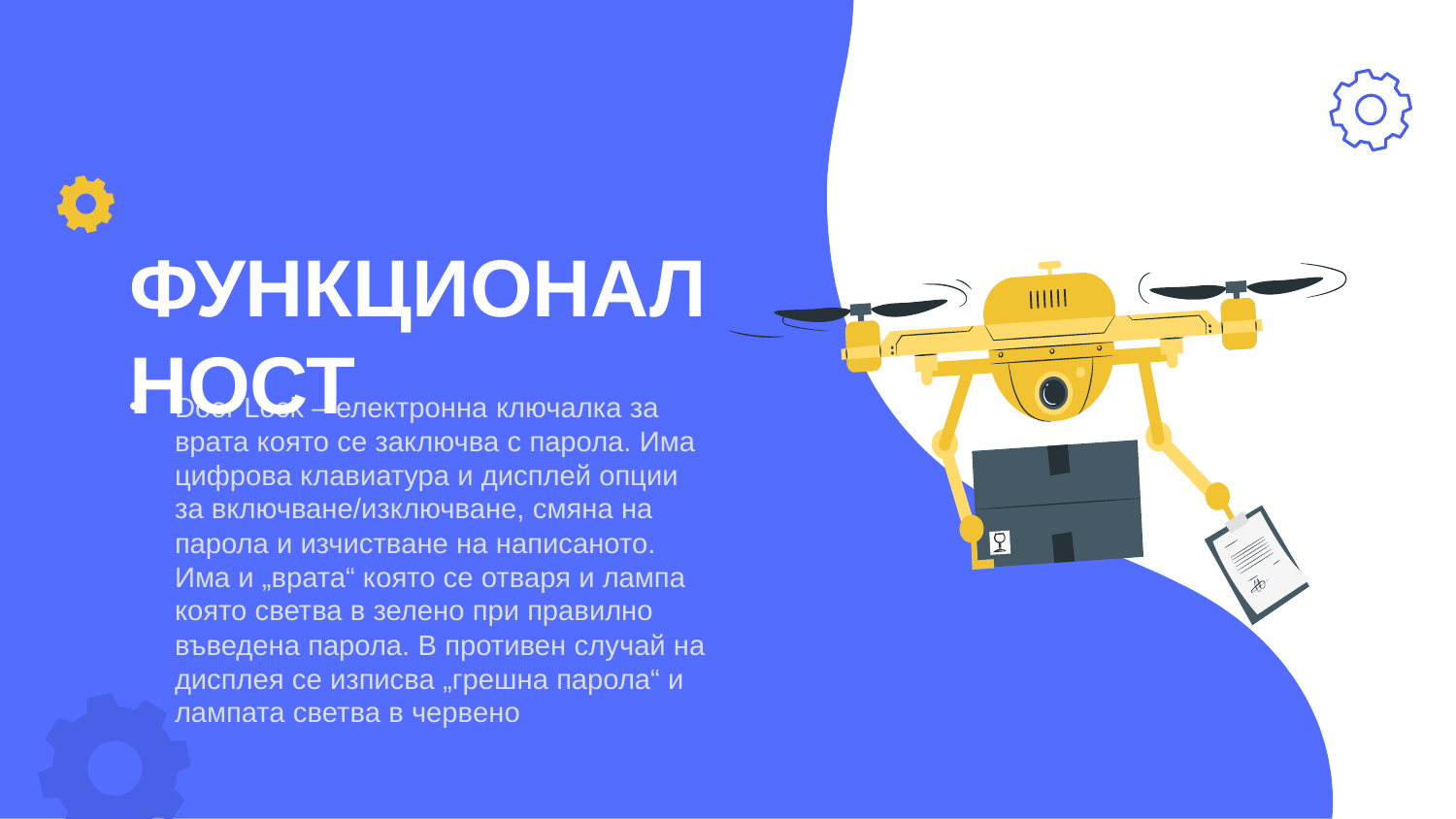

# ФУНКЦИОНАЛНОСТ

Door Lock – електронна ключалка за врата която се заключва с парола. Има цифрова клавиатура и дисплей опции за включване/изключване, смяна на парола и изчистване на написаното. Има и „врата“ която се отваря и лампа която светва в зелено при правилно въведена парола. В противен случай на дисплея се изписва „грешна парола“ и лампата светва в червено